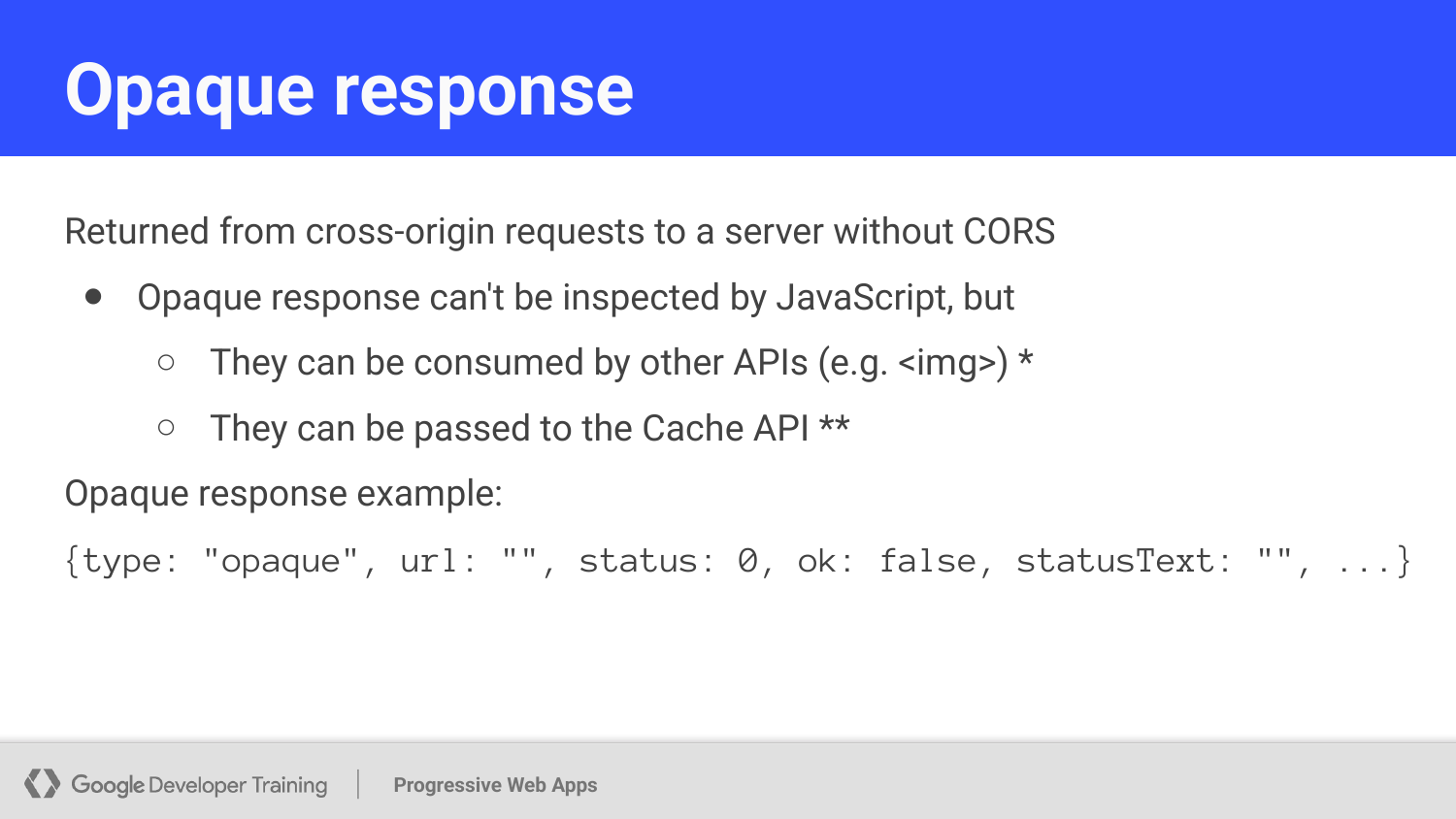

# Opaque response
Returned from cross-origin requests to a server without CORS
Opaque response can't be inspected by JavaScript, but
They can be consumed by other APIs (e.g. <img>) *
They can be passed to the Cache API **
Opaque response example:
{type: "opaque", url: "", status: 0, ok: false, statusText: "", ...}